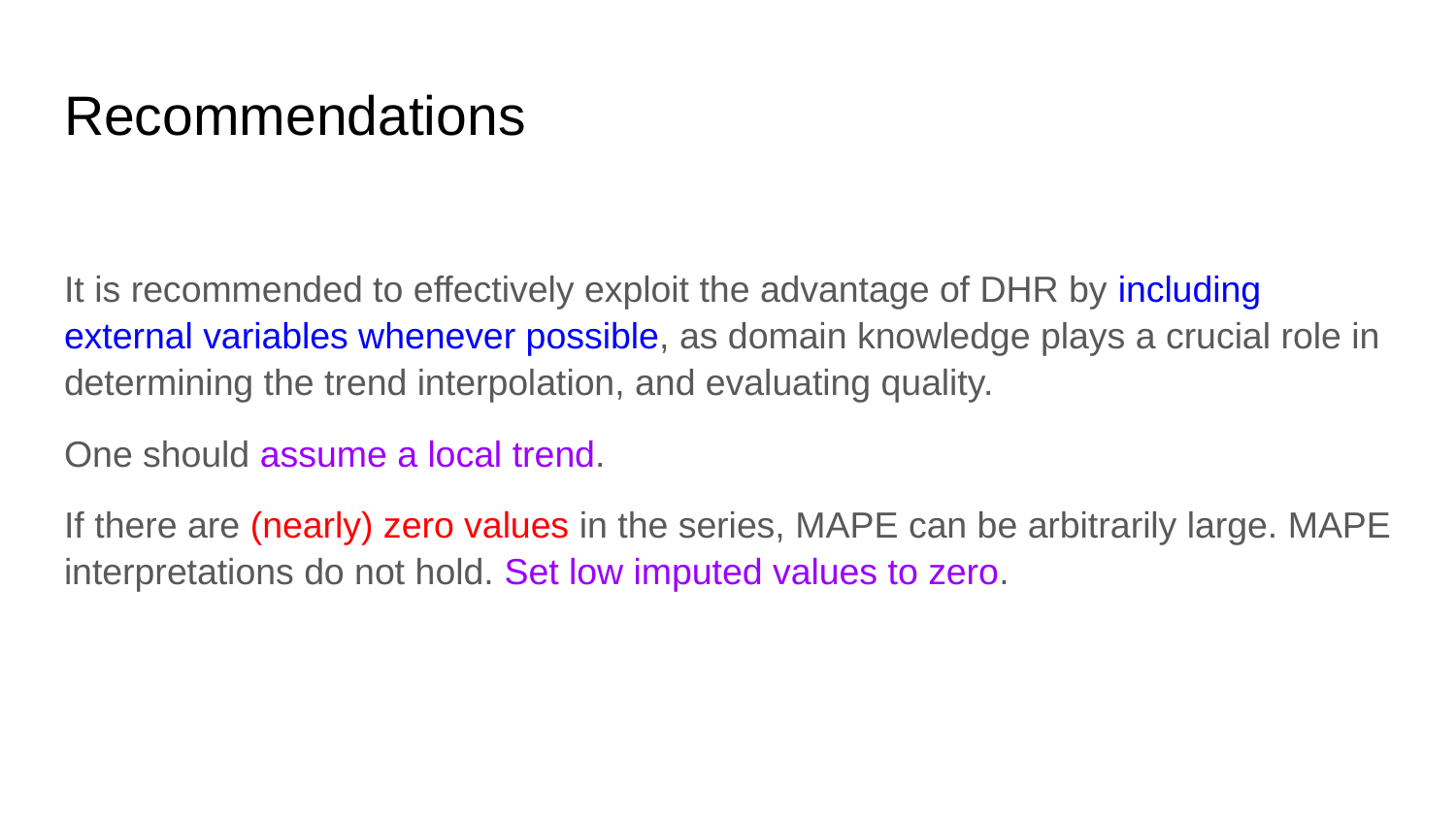

# Recommendations

It is recommended to effectively exploit the advantage of DHR by including external variables whenever possible, as domain knowledge plays a crucial role in determining the trend interpolation, and evaluating quality.
One should assume a local trend.
If there are (nearly) zero values in the series, MAPE can be arbitrarily large. MAPE interpretations do not hold. Set low imputed values to zero.